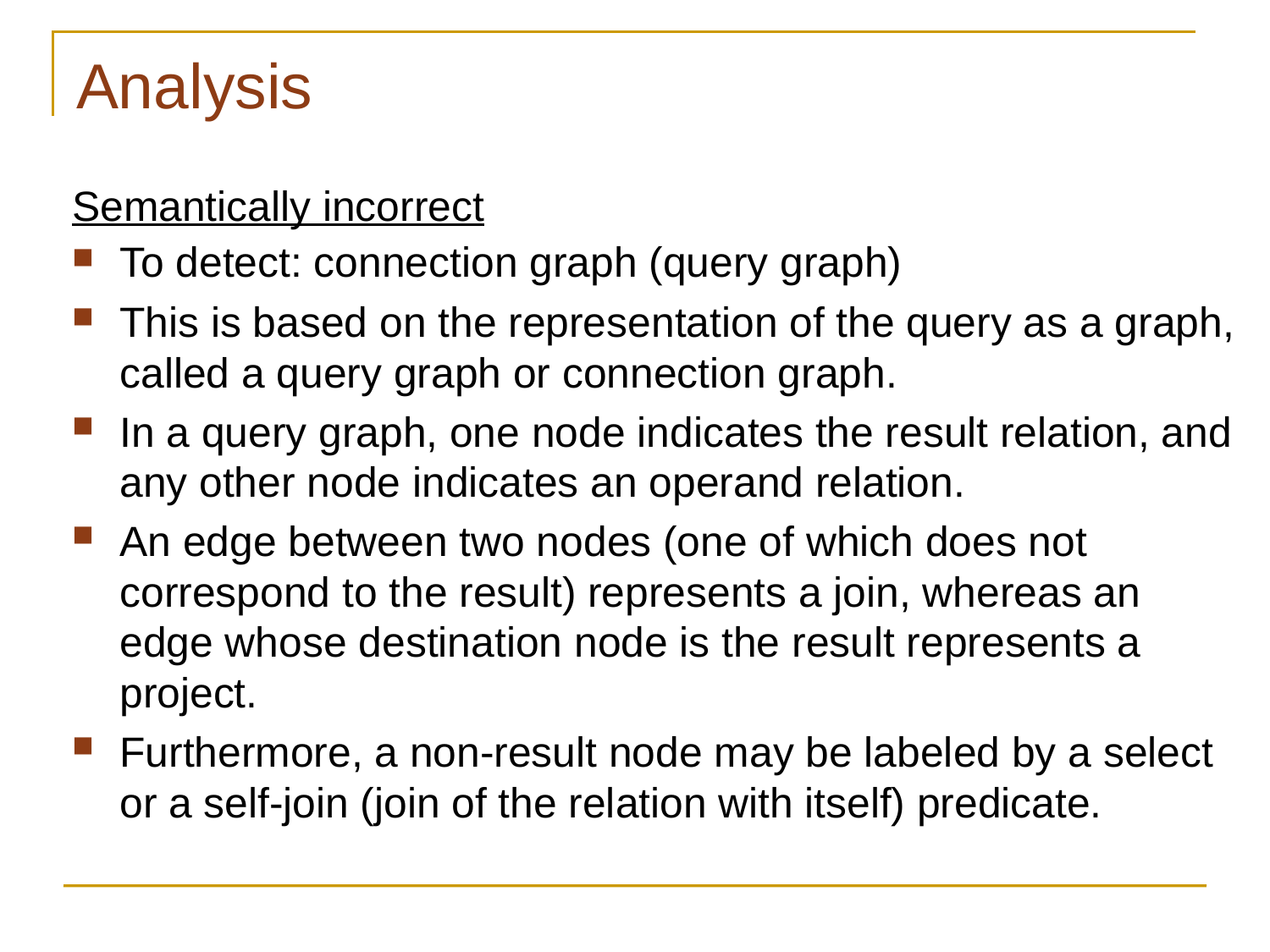

# Analysis
Semantically incorrect
To detect: connection graph (query graph)
This is based on the representation of the query as a graph, called a query graph or connection graph.
In a query graph, one node indicates the result relation, and any other node indicates an operand relation.
An edge between two nodes (one of which does not correspond to the result) represents a join, whereas an edge whose destination node is the result represents a project.
Furthermore, a non-result node may be labeled by a select or a self-join (join of the relation with itself) predicate.